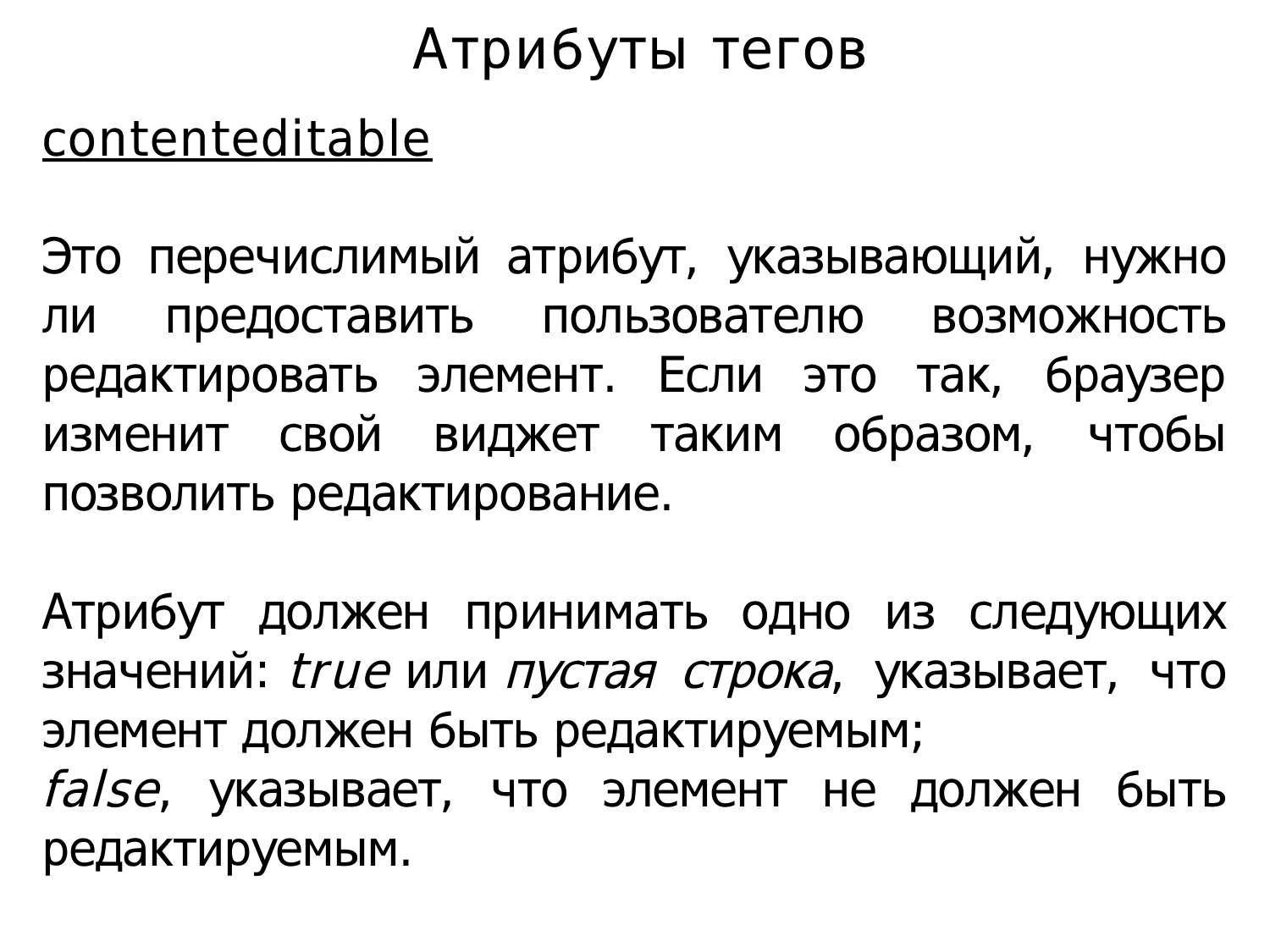

Атрибуты тегов
contenteditable

Это перечислимый атрибут, указывающий, нужно ли предоставить пользователю возможность редактировать элемент. Если это так, браузер изменит свой виджет таким образом, чтобы позволить редактирование.

Атрибут должен принимать одно из следующих значений: true или пустая строка, указывает, что элемент должен быть редактируемым;
false, указывает, что элемент не должен быть редактируемым.